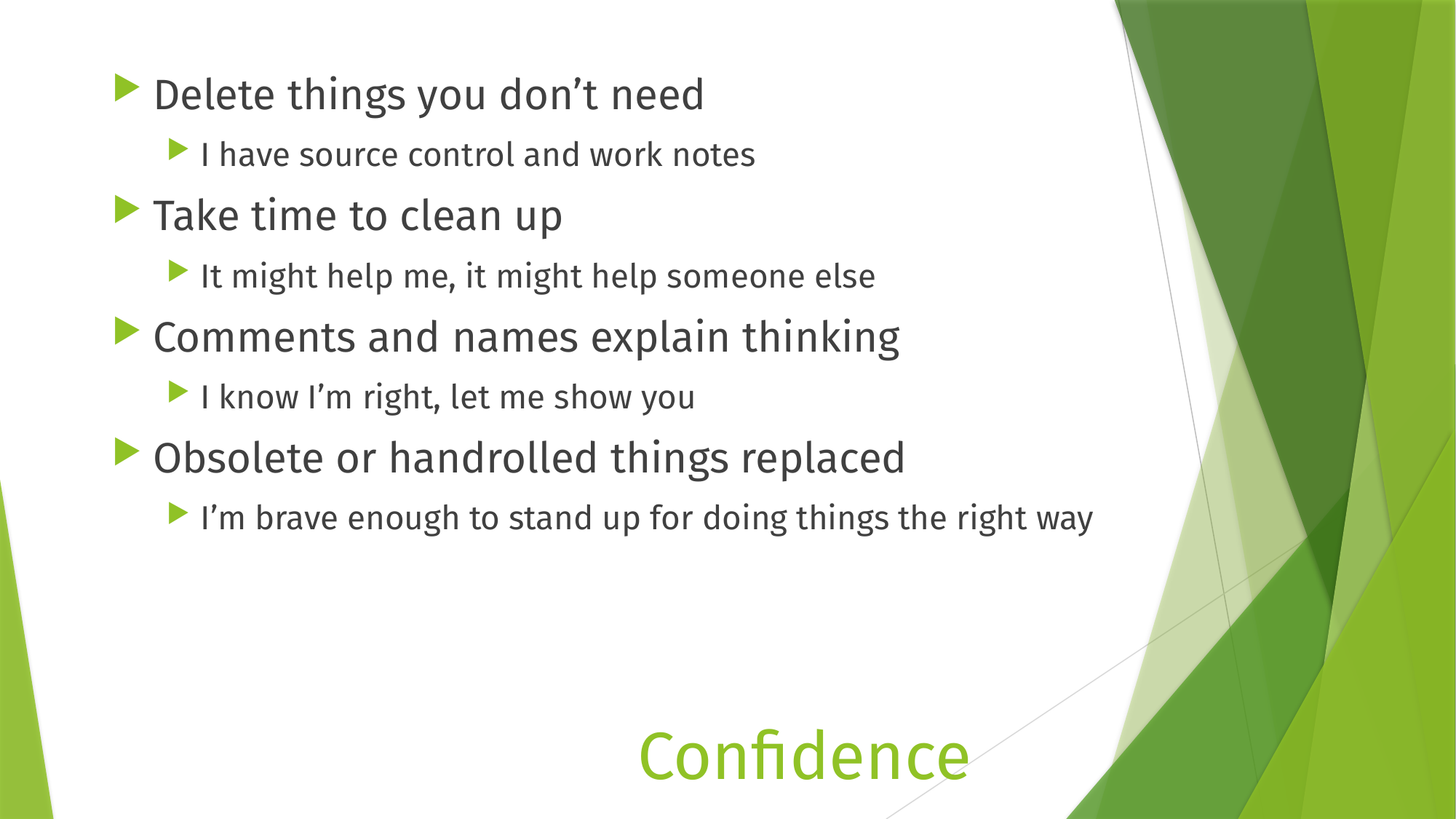

Delete things you don’t need
I have source control and work notes
Take time to clean up
It might help me, it might help someone else
Comments and names explain thinking
I know I’m right, let me show you
Obsolete or handrolled things replaced
I’m brave enough to stand up for doing things the right way
# Confidence